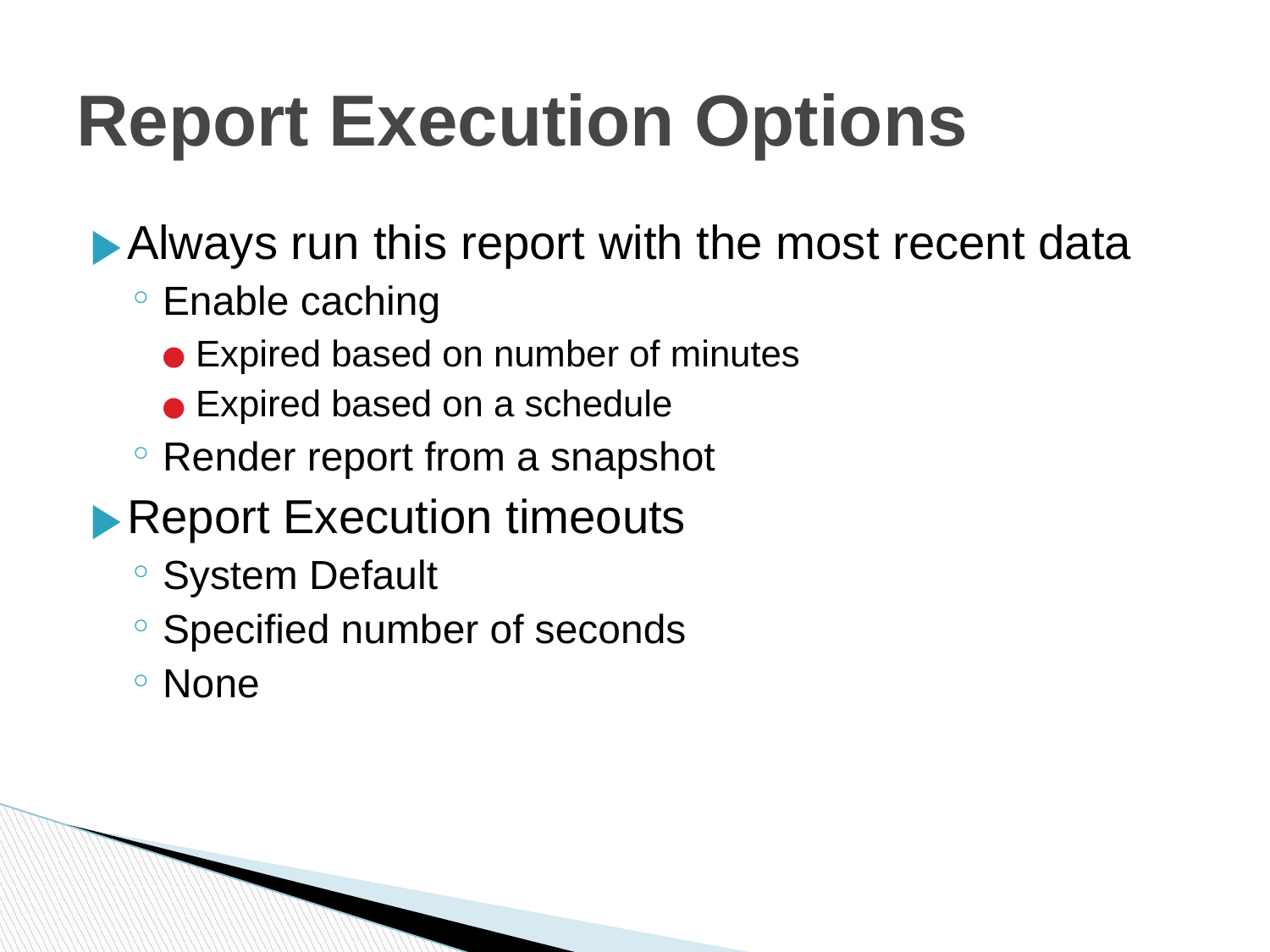

# Report Execution Options
Always run this report with the most recent data
Enable caching
Expired based on number of minutes
Expired based on a schedule
Render report from a snapshot
Report Execution timeouts
System Default
Specified number of seconds
None